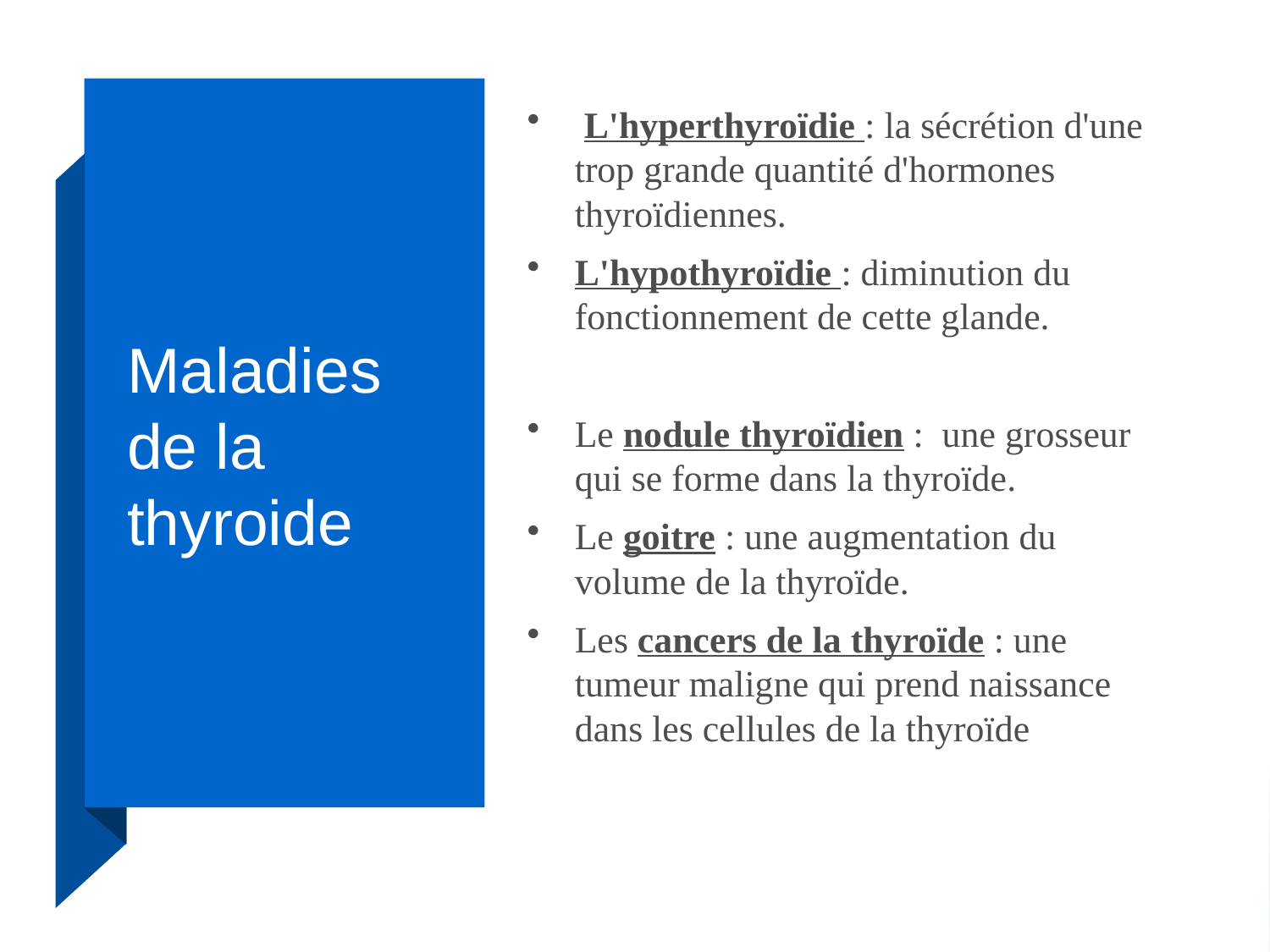

L'hyperthyroïdie : la sécrétion d'une trop grande quantité d'hormones thyroïdiennes.
L'hypothyroïdie : diminution du fonctionnement de cette glande.

Le nodule thyroïdien :  une grosseur qui se forme dans la thyroïde.
Le goitre : une augmentation du volume de la thyroïde.
Les cancers de la thyroïde : une tumeur maligne qui prend naissance dans les cellules de la thyroïde

# Maladies de la thyroide